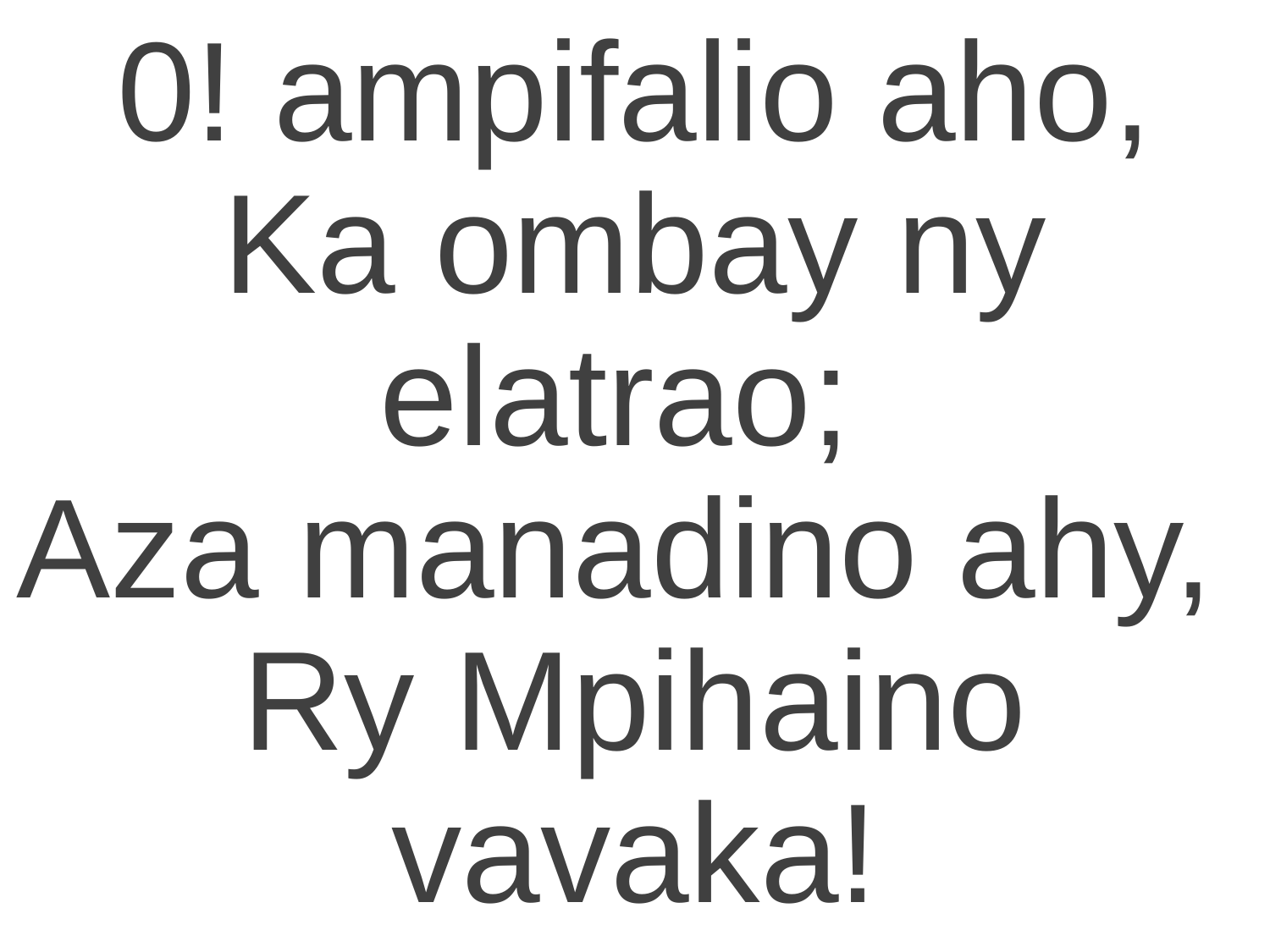

0! ampifalio aho,
Ka ombay ny elatrao;
Aza manadino ahy,
Ry Mpihaino vavaka!